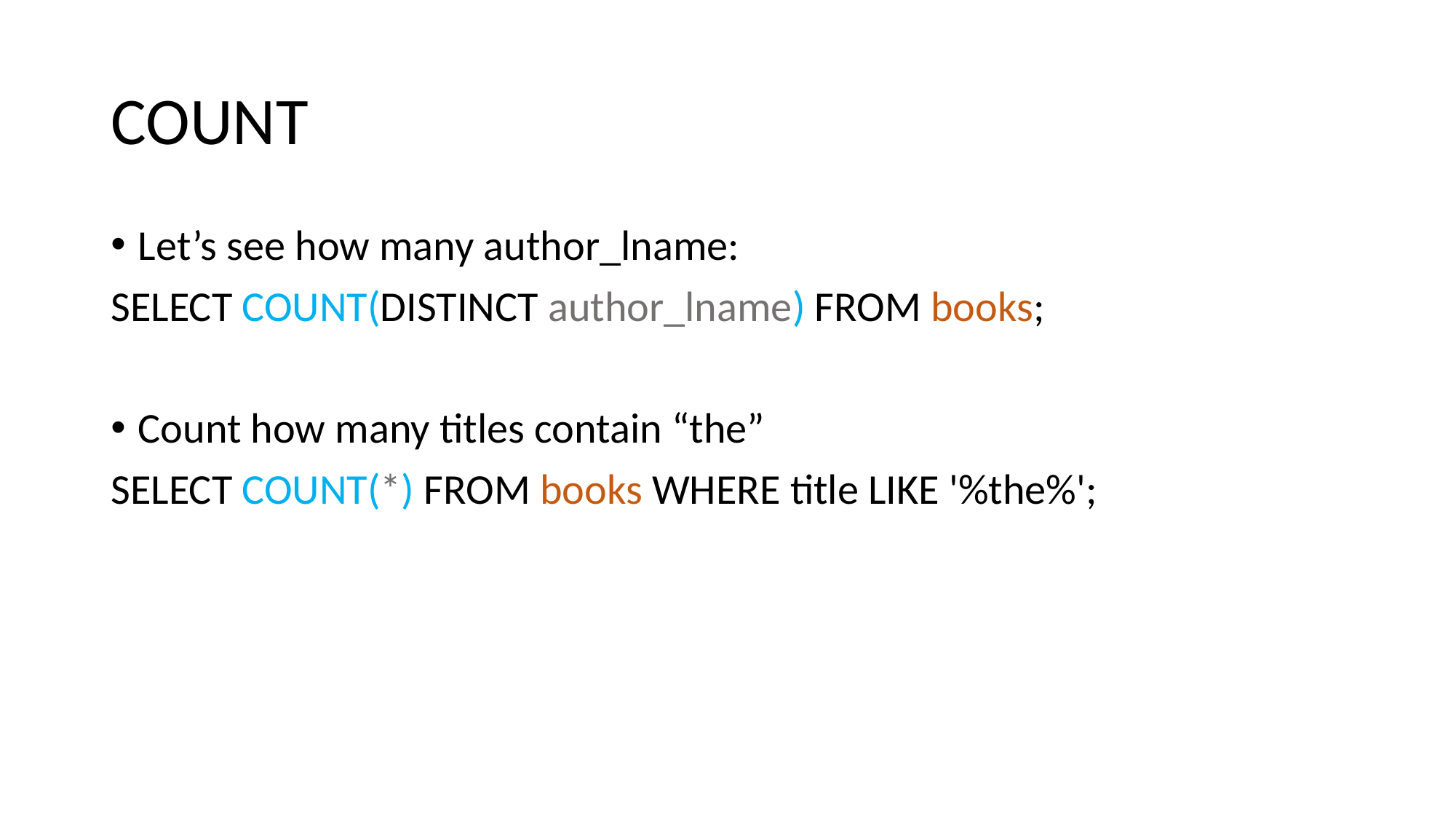

# COUNT
Let’s see how many author_lname:
SELECT COUNT(DISTINCT author_lname) FROM books;

Count how many titles contain “the”
SELECT COUNT(*) FROM books WHERE title LIKE '%the%';